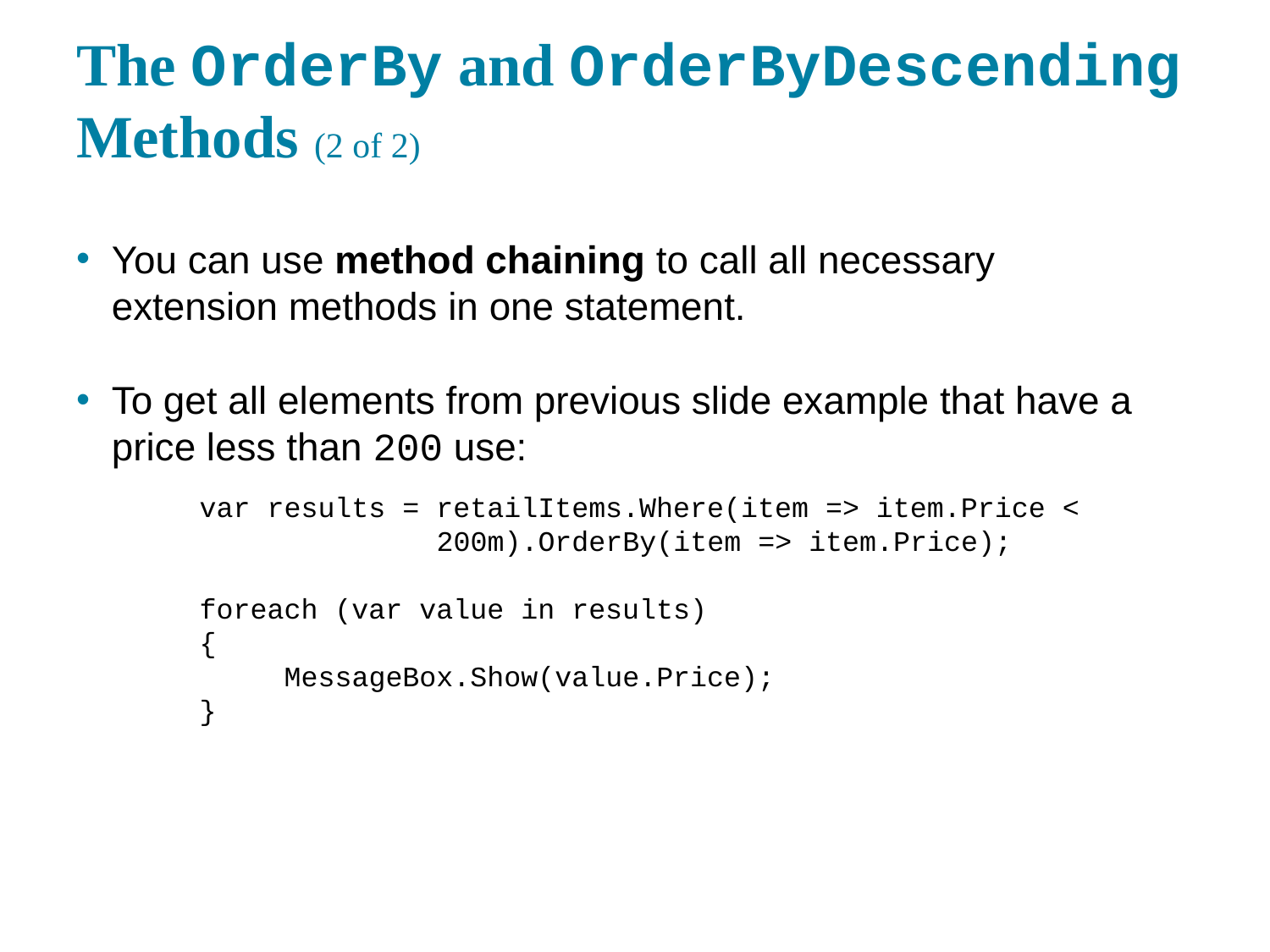

# The OrderBy and OrderByDescending Methods (2 of 2)
You can use method chaining to call all necessary extension methods in one statement.
To get all elements from previous slide example that have a price less than 200 use:
var results = retailItems.Where(item => item.Price <
              200m).OrderBy(item => item.Price);

foreach (var value in results)
{
     MessageBox.Show(value.Price);
}